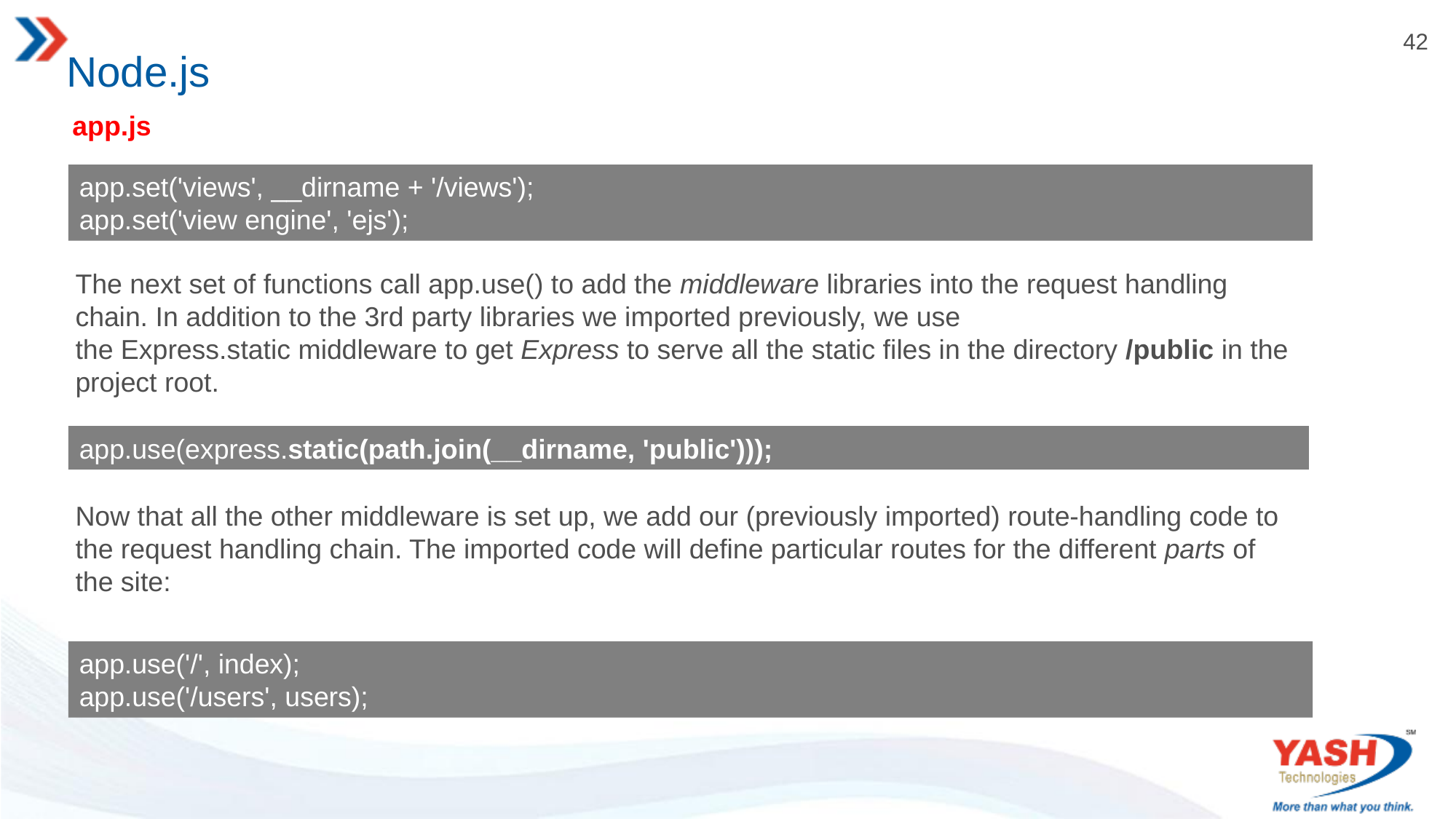

# Node.js
app.js

app.set('views', __dirname + '/views');
app.set('view engine', 'ejs');
The next set of functions call app.use() to add the middleware libraries into the request handling chain. In addition to the 3rd party libraries we imported previously, we use the Express.static middleware to get Express to serve all the static files in the directory /public in the project root.
app.use(express.static(path.join(__dirname, 'public')));
Now that all the other middleware is set up, we add our (previously imported) route-handling code to the request handling chain. The imported code will define particular routes for the different parts of the site:
app.use('/', index);
app.use('/users', users);